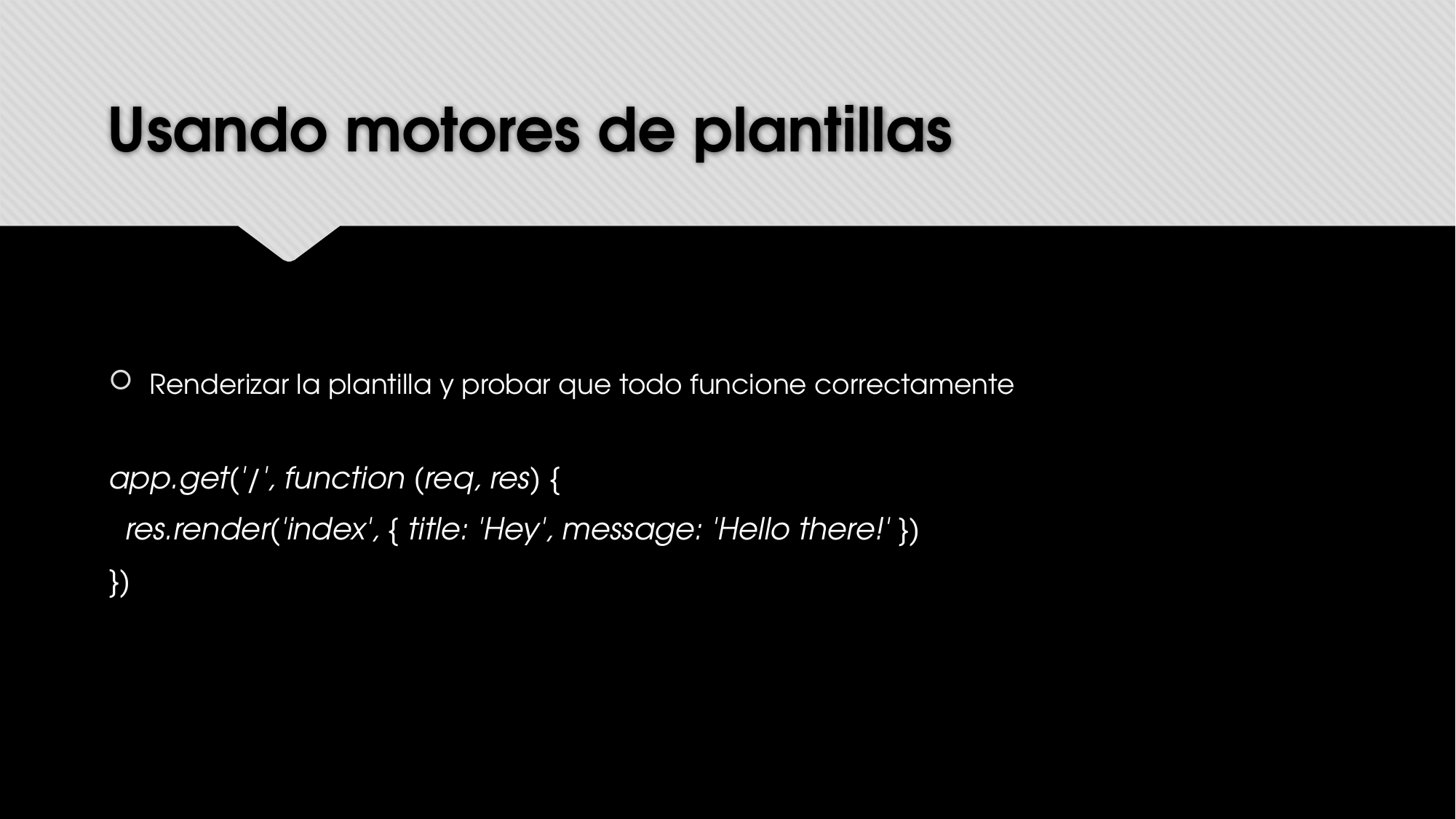

# Usando motores de plantillas
Renderizar la plantilla y probar que todo funcione correctamente

app.get('/', function (req, res) {
  res.render('index', { title: 'Hey', message: 'Hello there!' })
})